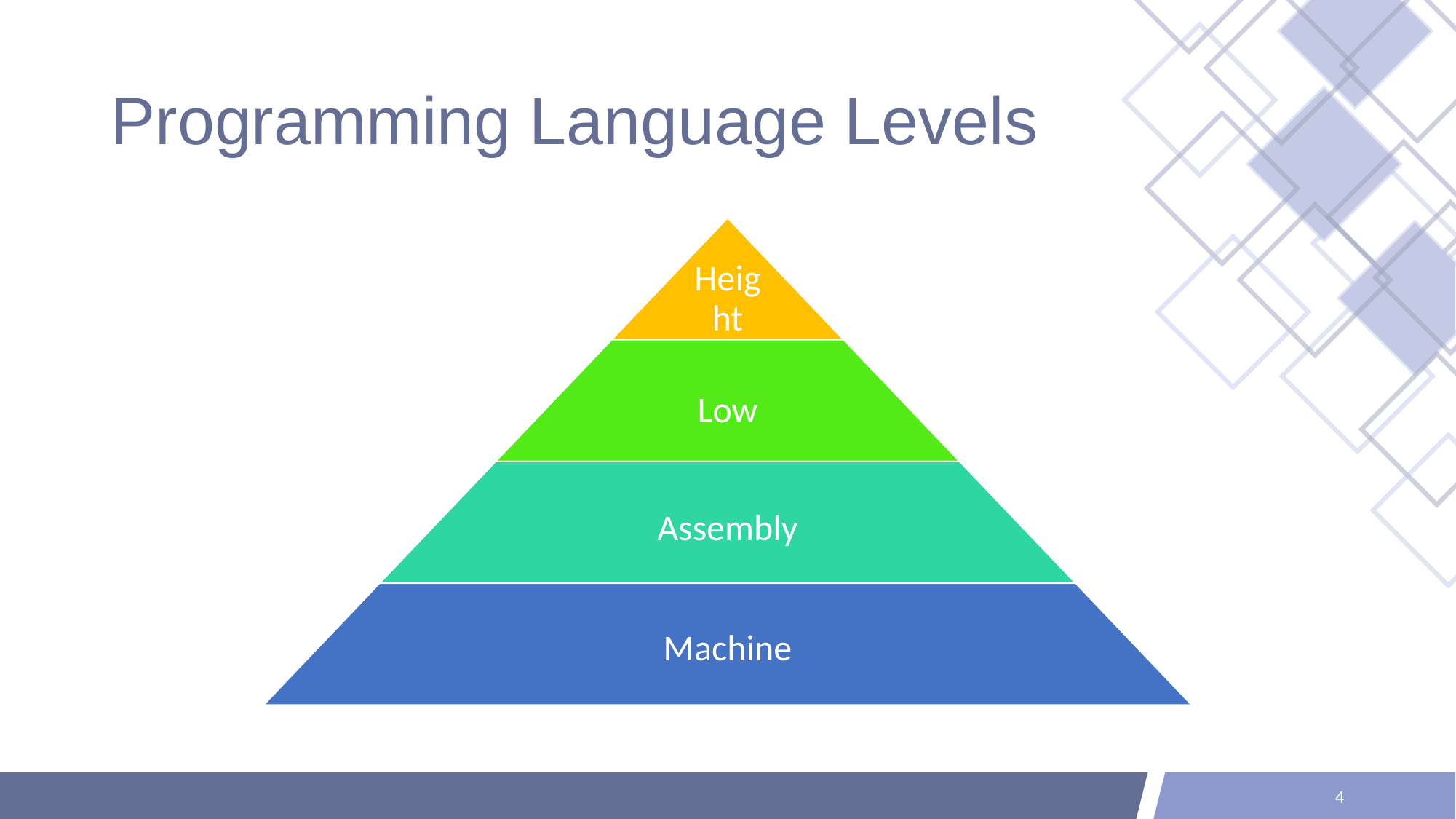

# Programming Language Levels
Height
Low
Assembly
Machine
4